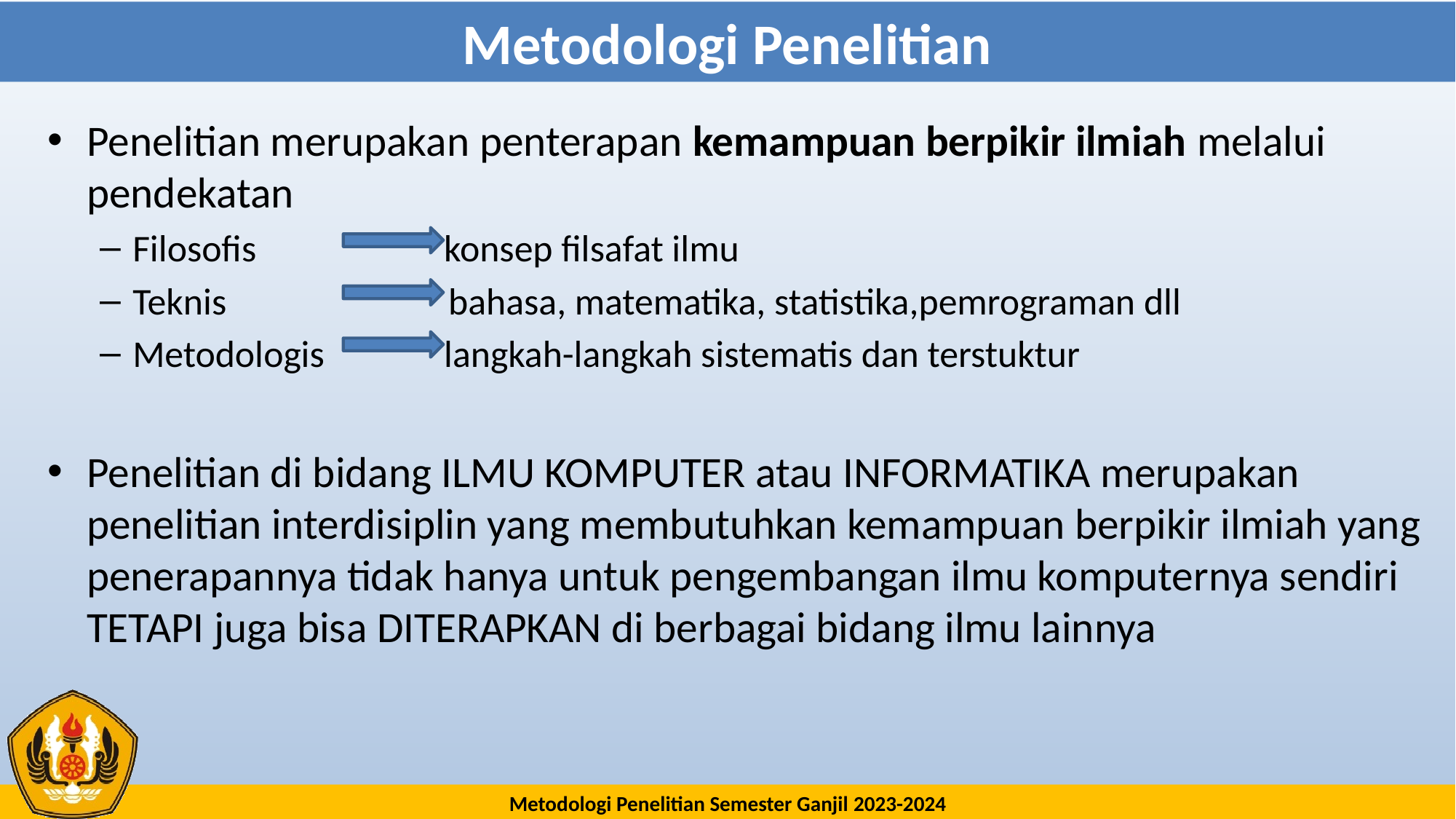

# Metodologi Penelitian
Penelitian merupakan penterapan kemampuan berpikir ilmiah melalui pendekatan
Filosofis                      konsep filsafat ilmu
Teknis                          bahasa, matematika, statistika,pemrograman dll
Metodologis              langkah-langkah sistematis dan terstuktur

Penelitian di bidang ILMU KOMPUTER atau INFORMATIKA merupakan penelitian interdisiplin yang membutuhkan kemampuan berpikir ilmiah yang penerapannya tidak hanya untuk pengembangan ilmu komputernya sendiri TETAPI juga bisa DITERAPKAN di berbagai bidang ilmu lainnya